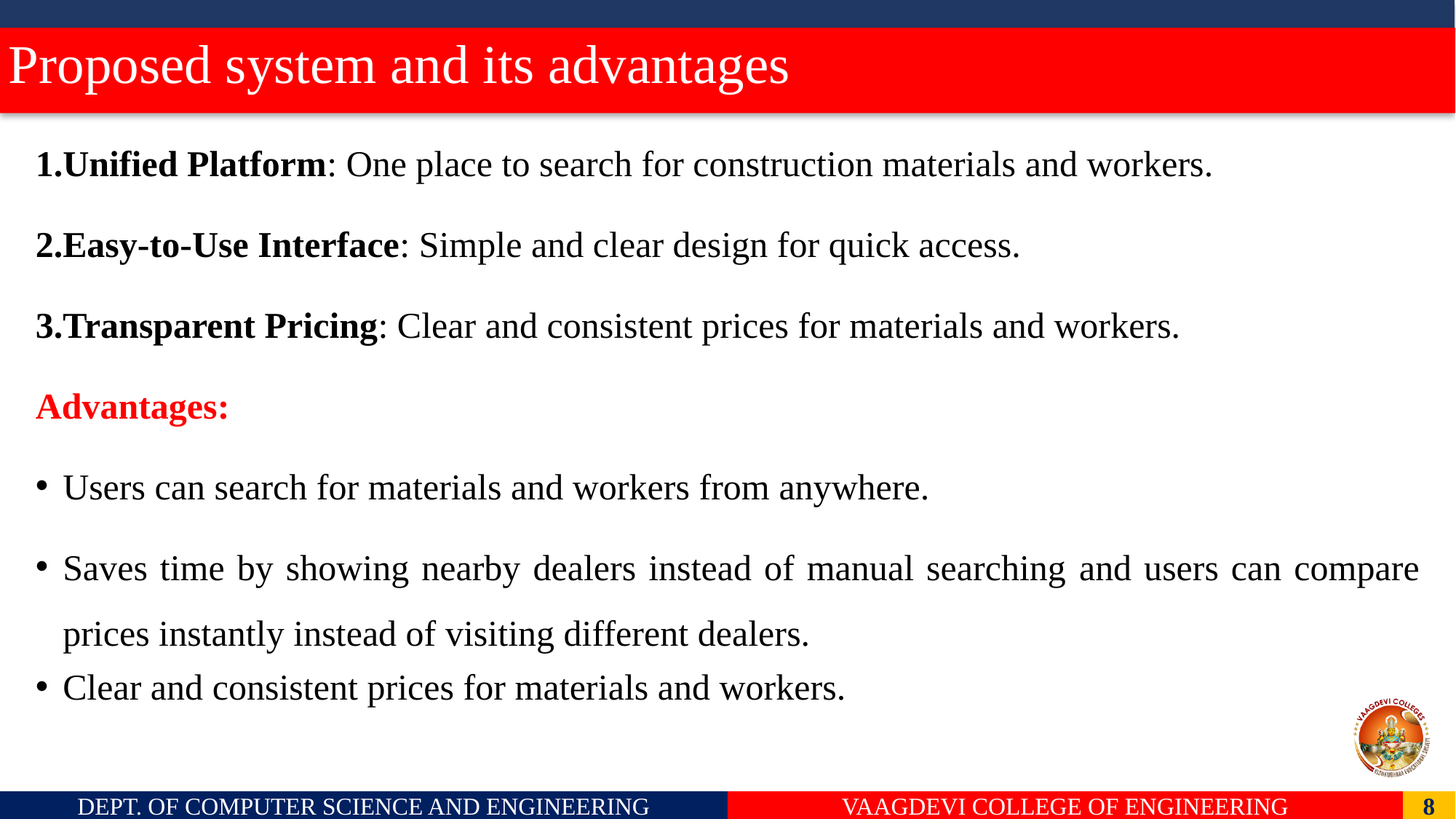

# Proposed system and its advantages
Unified Platform: One place to search for construction materials and workers.
Easy-to-Use Interface: Simple and clear design for quick access.
Transparent Pricing: Clear and consistent prices for materials and workers.
Advantages:
Users can search for materials and workers from anywhere.
Saves time by showing nearby dealers instead of manual searching and users can compare prices instantly instead of visiting different dealers.
Clear and consistent prices for materials and workers.